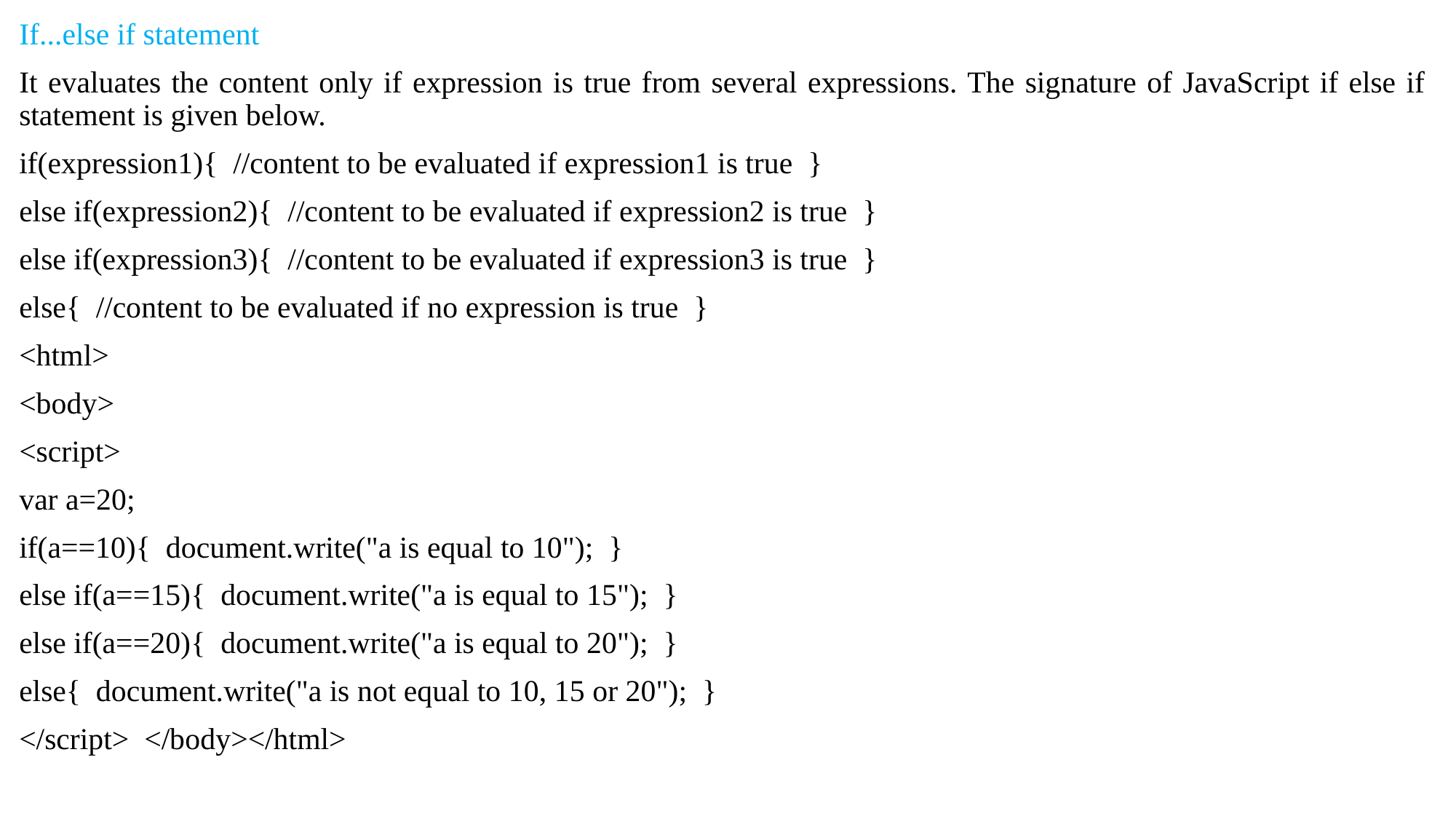

If...else if statement
It evaluates the content only if expression is true from several expressions. The signature of JavaScript if else if statement is given below.
if(expression1){  //content to be evaluated if expression1 is true  }
else if(expression2){  //content to be evaluated if expression2 is true  }
else if(expression3){  //content to be evaluated if expression3 is true  }
else{  //content to be evaluated if no expression is true  }
<html>
<body>
<script>
var a=20;
if(a==10){  document.write("a is equal to 10");  }
else if(a==15){  document.write("a is equal to 15");  }
else if(a==20){  document.write("a is equal to 20");  }
else{  document.write("a is not equal to 10, 15 or 20");  }
</script>  </body></html>